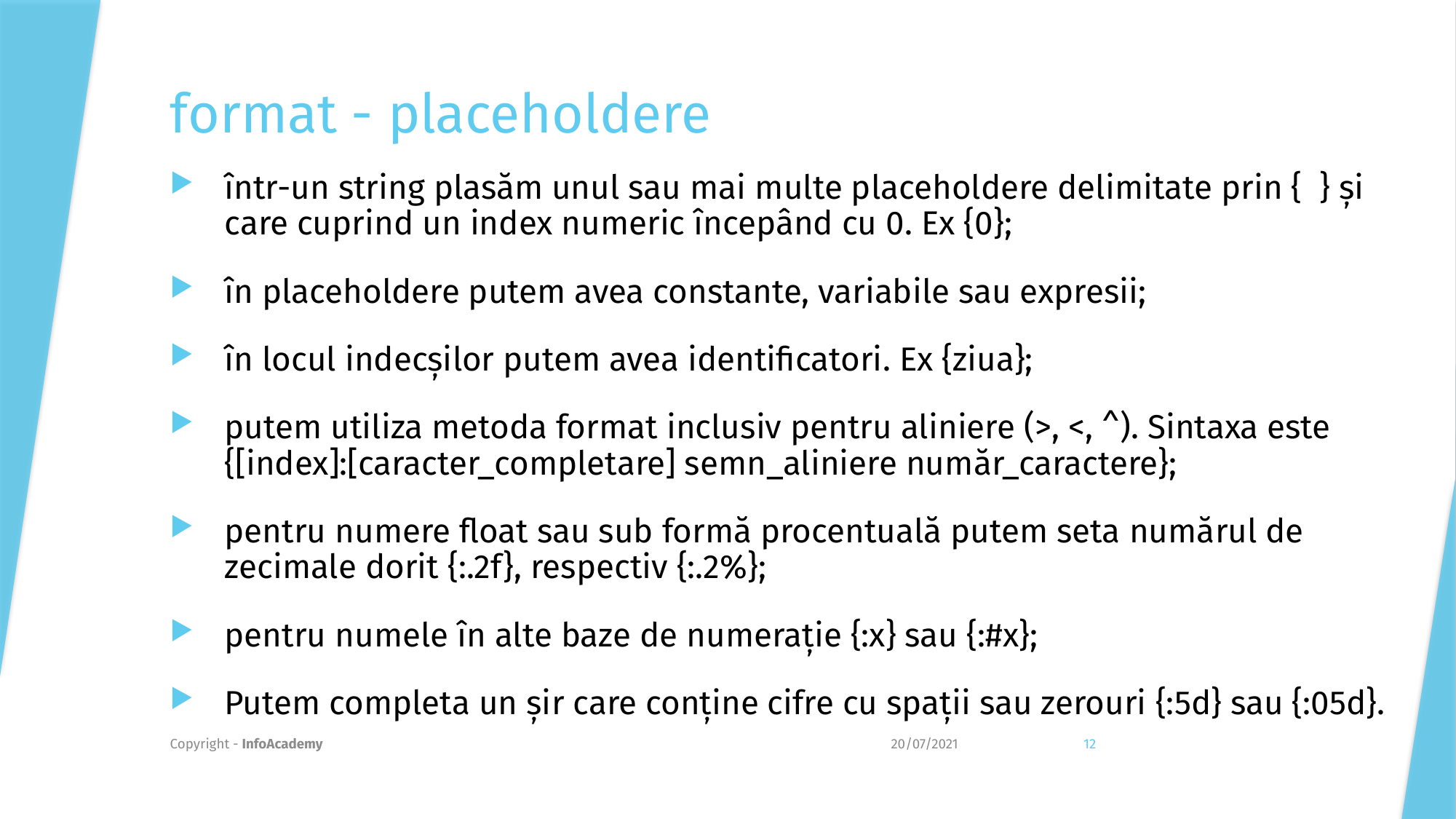

format - placeholdere
într-un string plasăm unul sau mai multe placeholdere delimitate prin {  } și care cuprind un index numeric începând cu 0. Ex {0};

în placeholdere putem avea constante, variabile sau expresii;

în locul indecșilor putem avea identificatori. Ex {ziua};

putem utiliza metoda format inclusiv pentru aliniere (>, <, ^). Sintaxa este {[index]:[caracter_completare] semn_aliniere număr_caractere};

pentru numere float sau sub formă procentuală putem seta numărul de zecimale dorit {:.2f}, respectiv {:.2%};

pentru numele în alte baze de numerație {:x} sau {:#x};

Putem completa un șir care conține cifre cu spații sau zerouri {:5d} sau {:05d}.

Copyright - InfoAcademy
20/07/2021
12